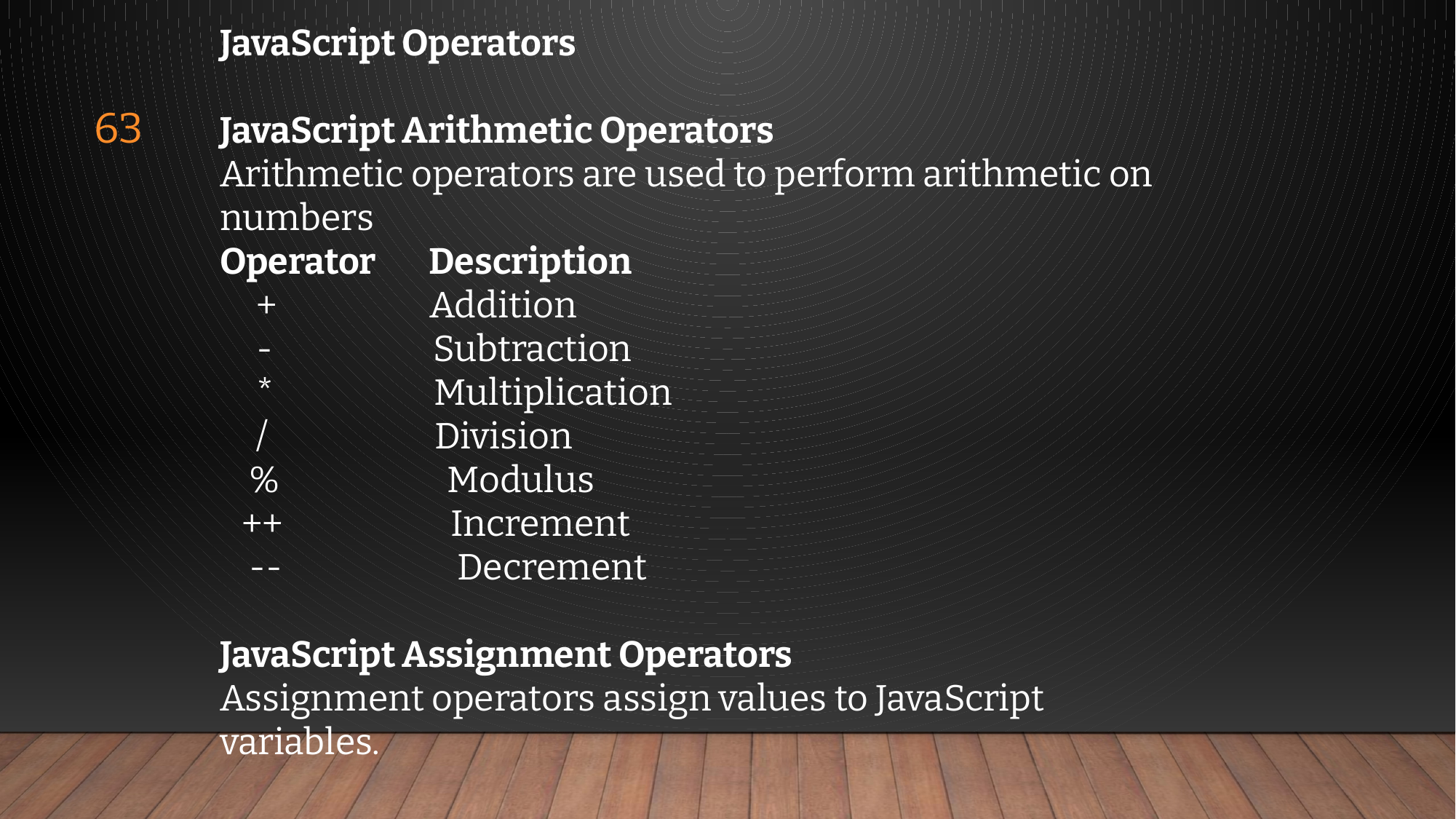

JavaScript Operators

JavaScript Arithmetic Operators
Arithmetic operators are used to perform arithmetic on numbers
Operator        Description
     +                     Addition
     -                      Subtraction
     *                      Multiplication
     /                       Division
    %                       Modulus
   ++                       Increment
    --                        Decrement

JavaScript Assignment Operators
Assignment operators assign values to JavaScript variables.
63